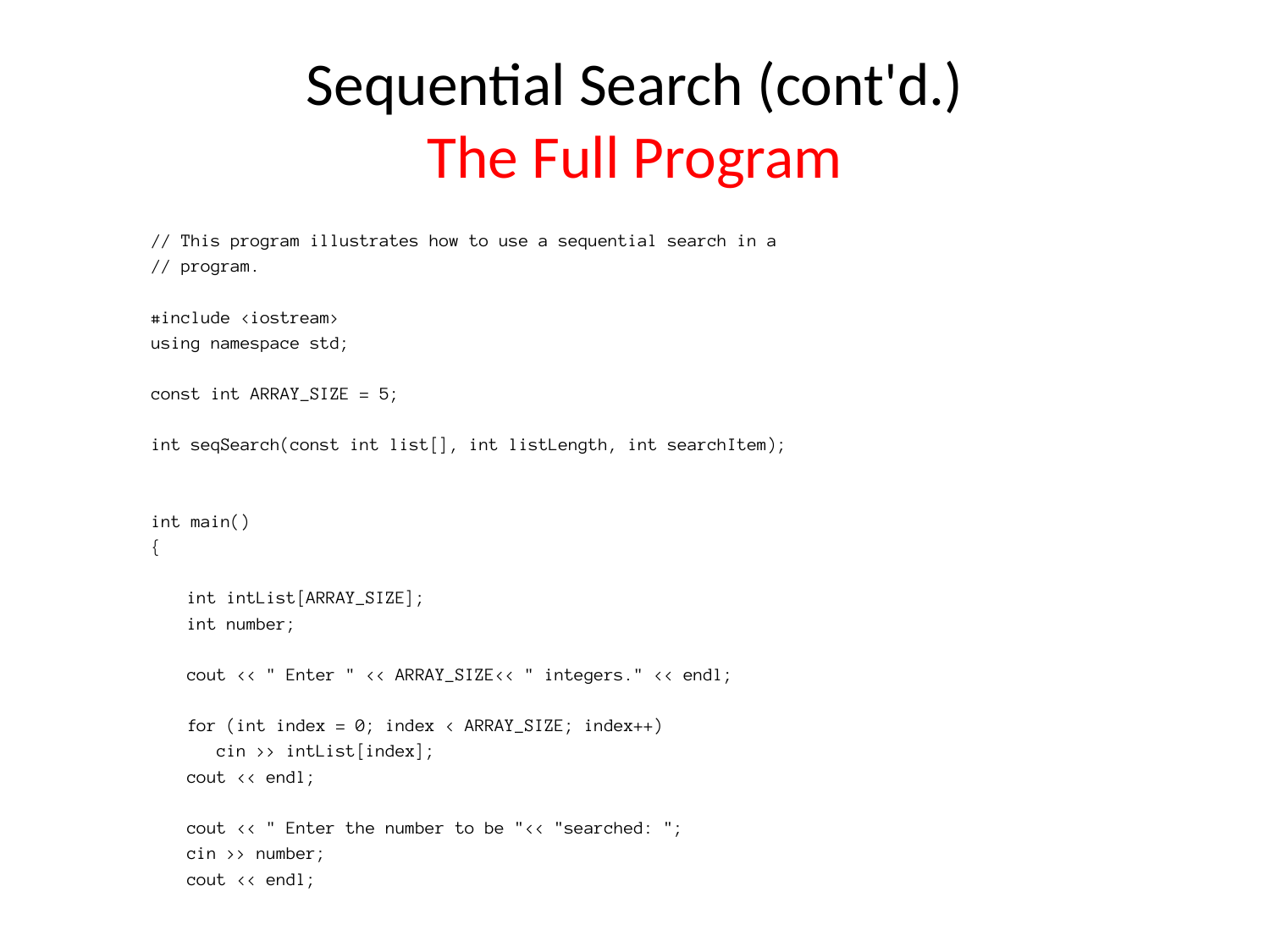

# Sequential Search (cont'd.) The Full Program
// This program illustrates how to use a sequential search in a
// program.

#include <iostream>
using namespace std;

const int ARRAY_SIZE = 5;

int seqSearch(const int list[], int listLength, int searchItem);

int main()
{

	int intList[ARRAY_SIZE];
	int number;

	cout << " Enter " << ARRAY_SIZE<< " integers." << endl;

	for (int index = 0; index < ARRAY_SIZE; index++)
	   cin >> intList[index];
	cout << endl;

	cout << " Enter the number to be "<< "searched: ";
	cin >> number;
	cout << endl;